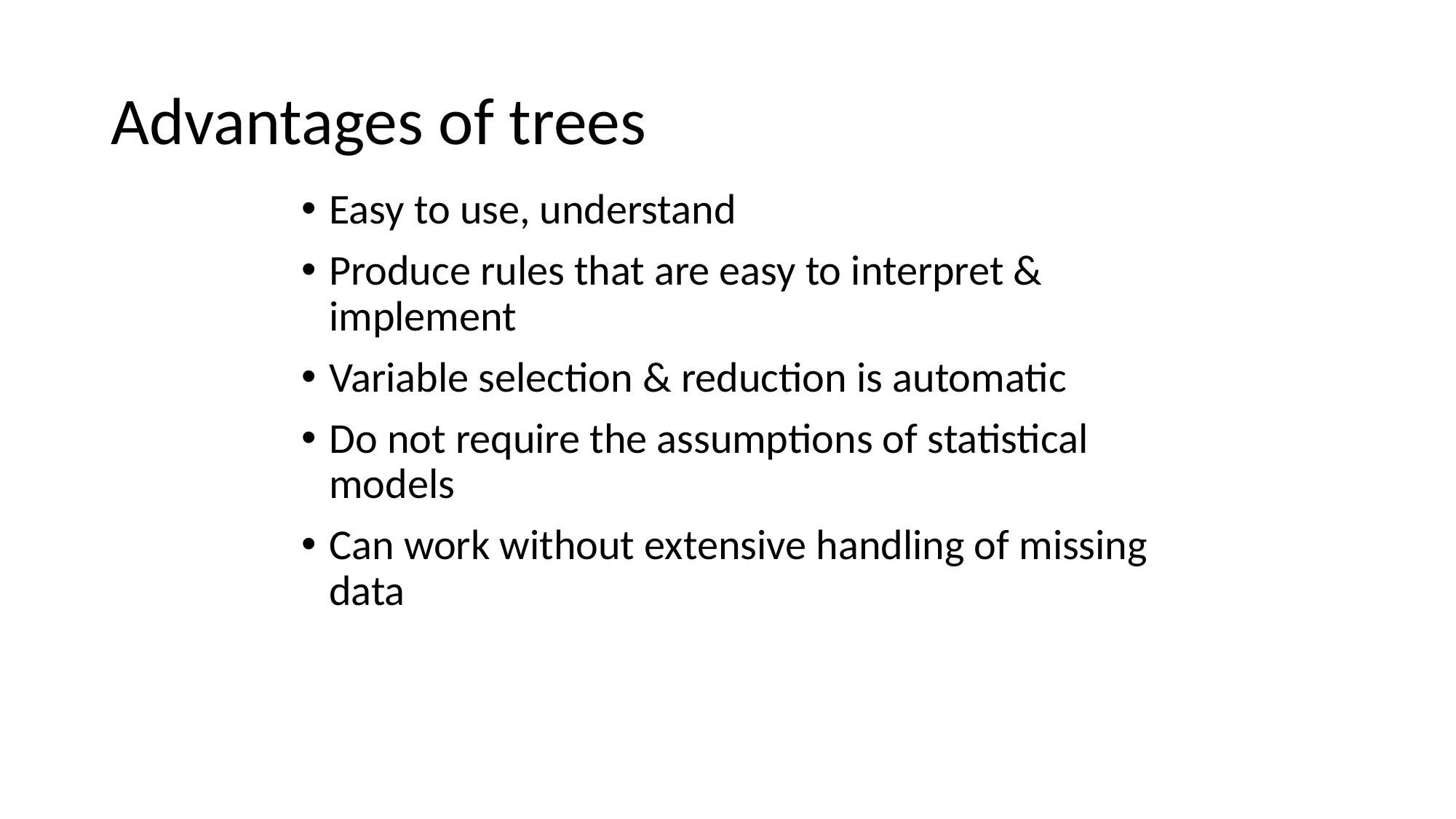

# Advantages of trees
Easy to use, understand
Produce rules that are easy to interpret & implement
Variable selection & reduction is automatic
Do not require the assumptions of statistical models
Can work without extensive handling of missing data
34